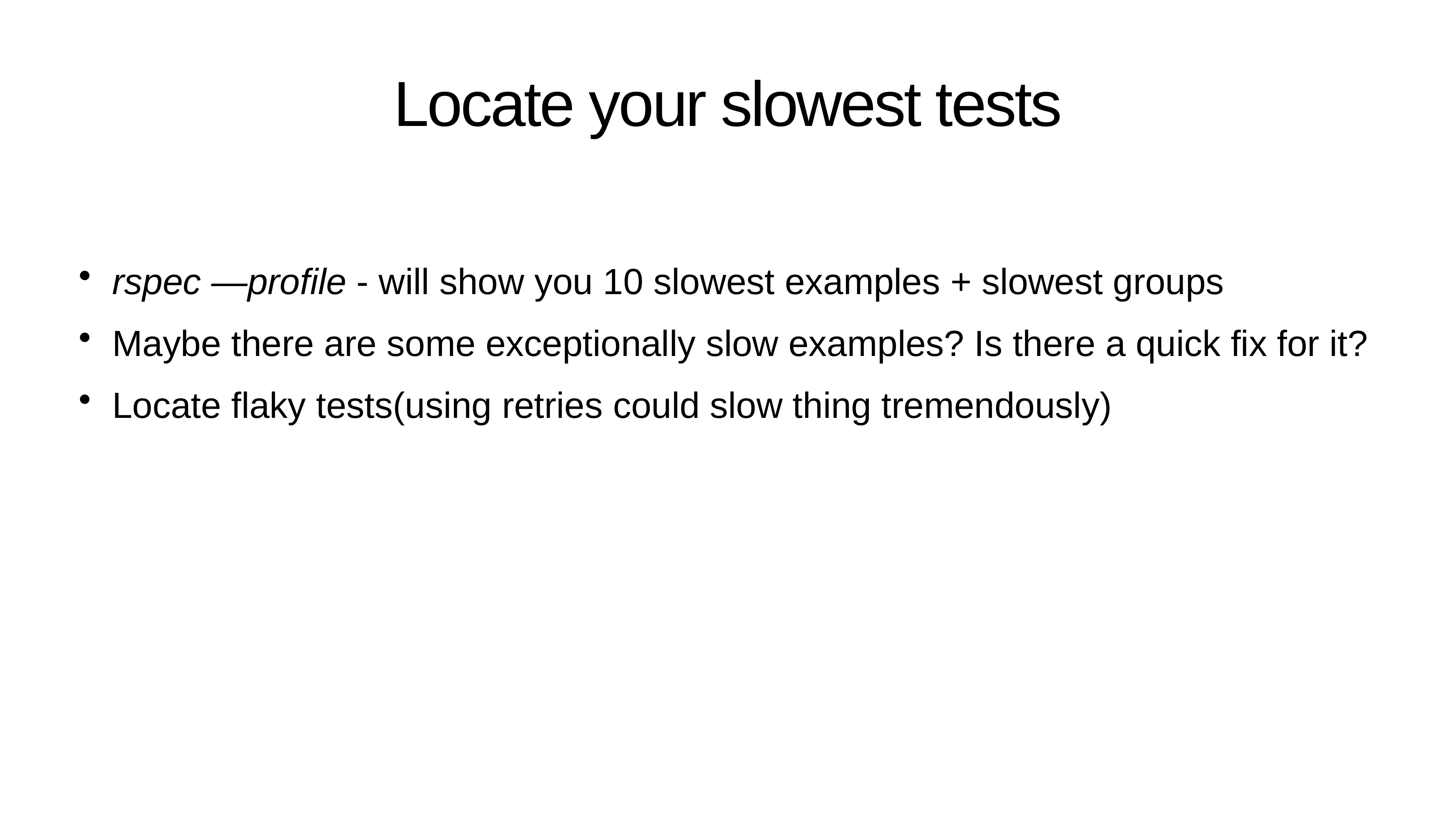

# Locate your slowest tests
rspec —profile - will show you 10 slowest examples + slowest groups
Maybe there are some exceptionally slow examples? Is there a quick fix for it?
Locate flaky tests(using retries could slow thing tremendously)